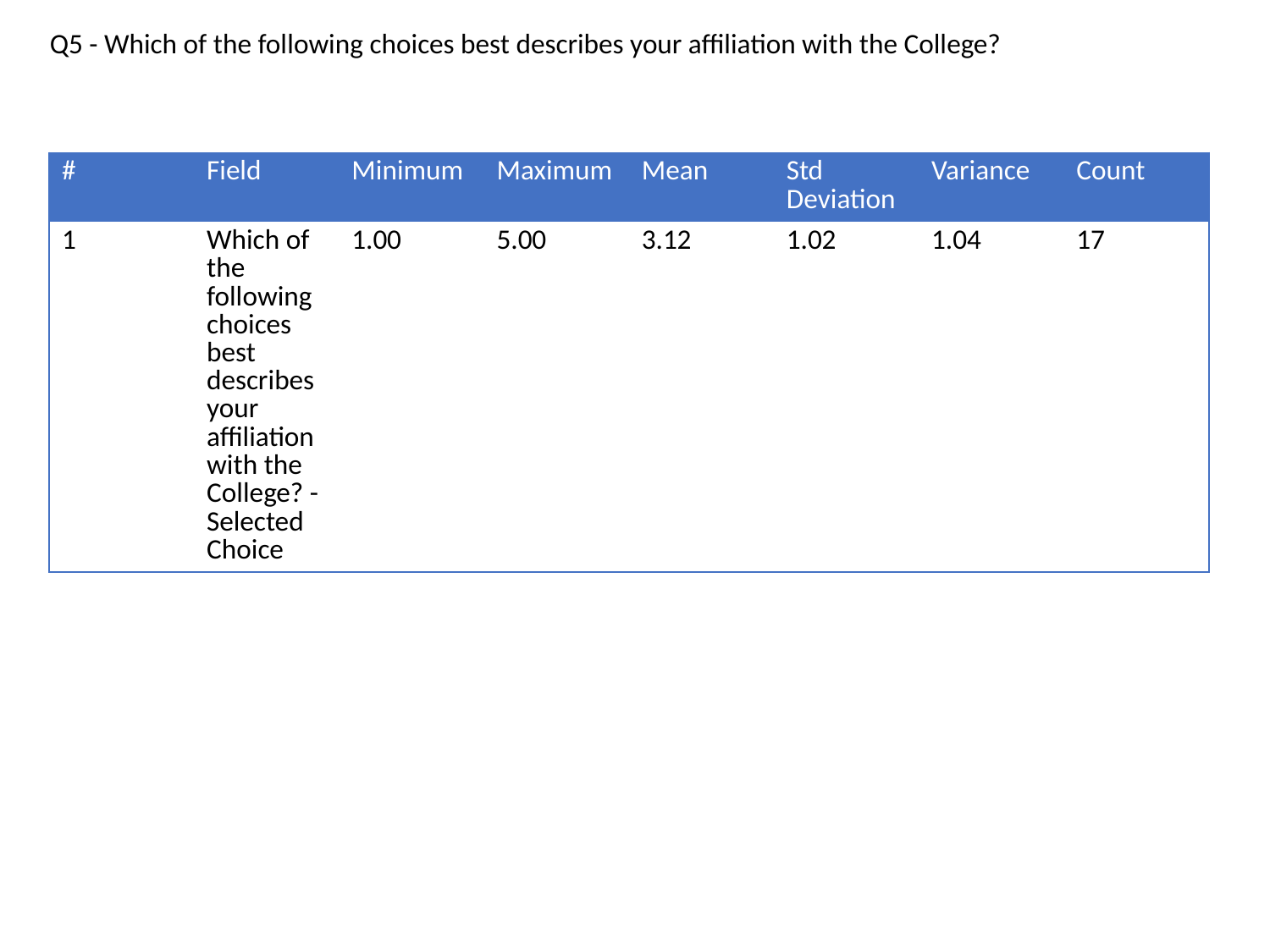

Q5 - Which of the following choices best describes your affiliation with the College?
| # | Field | Minimum | Maximum | Mean | Std Deviation | Variance | Count |
| --- | --- | --- | --- | --- | --- | --- | --- |
| 1 | Which of the following choices best describes your affiliation with the College? - Selected Choice | 1.00 | 5.00 | 3.12 | 1.02 | 1.04 | 17 |